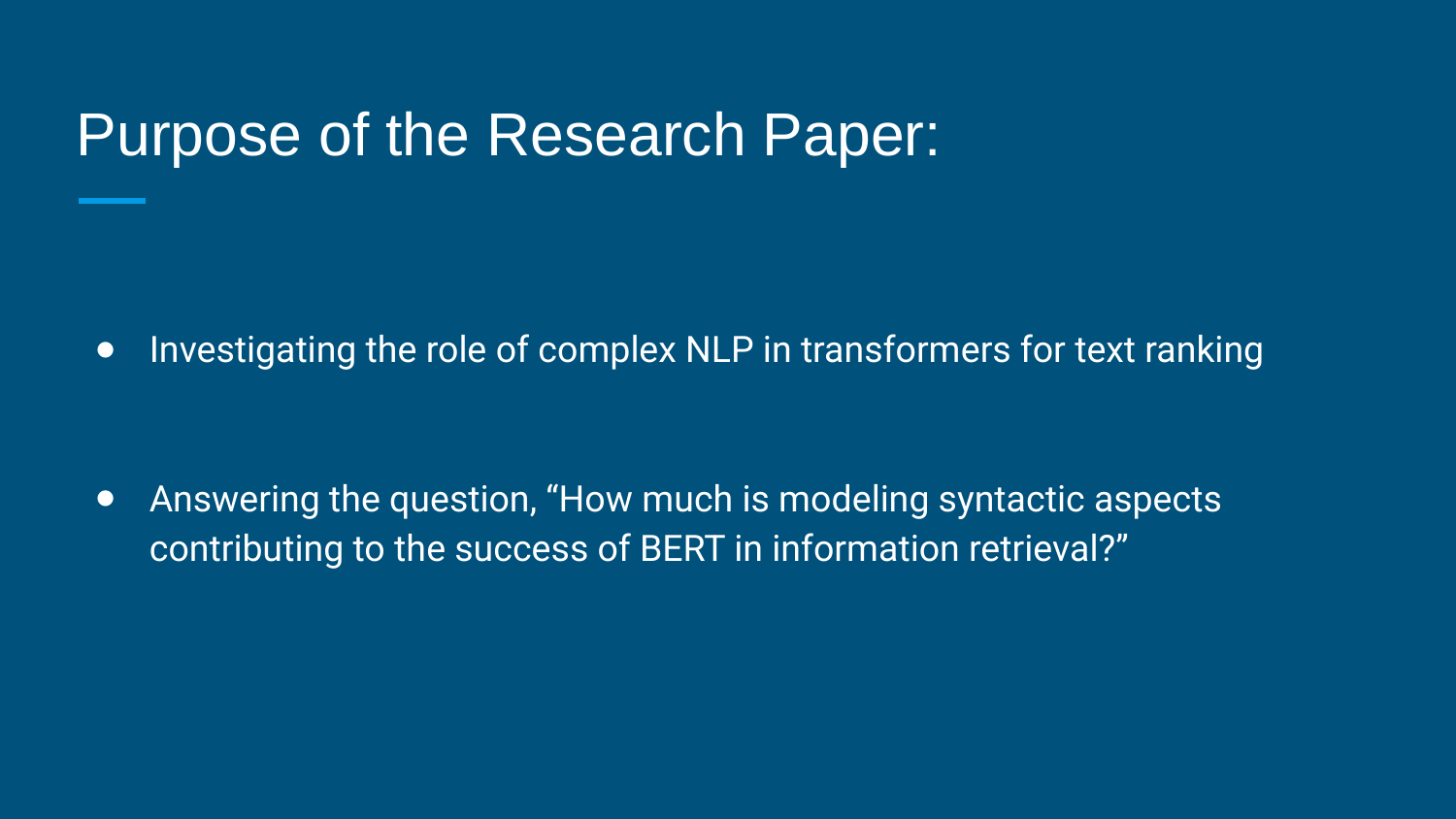

# Purpose of the Research Paper:

Investigating the role of complex NLP in transformers for text ranking

Answering the question, “How much is modeling syntactic aspects contributing to the success of BERT in information retrieval?”